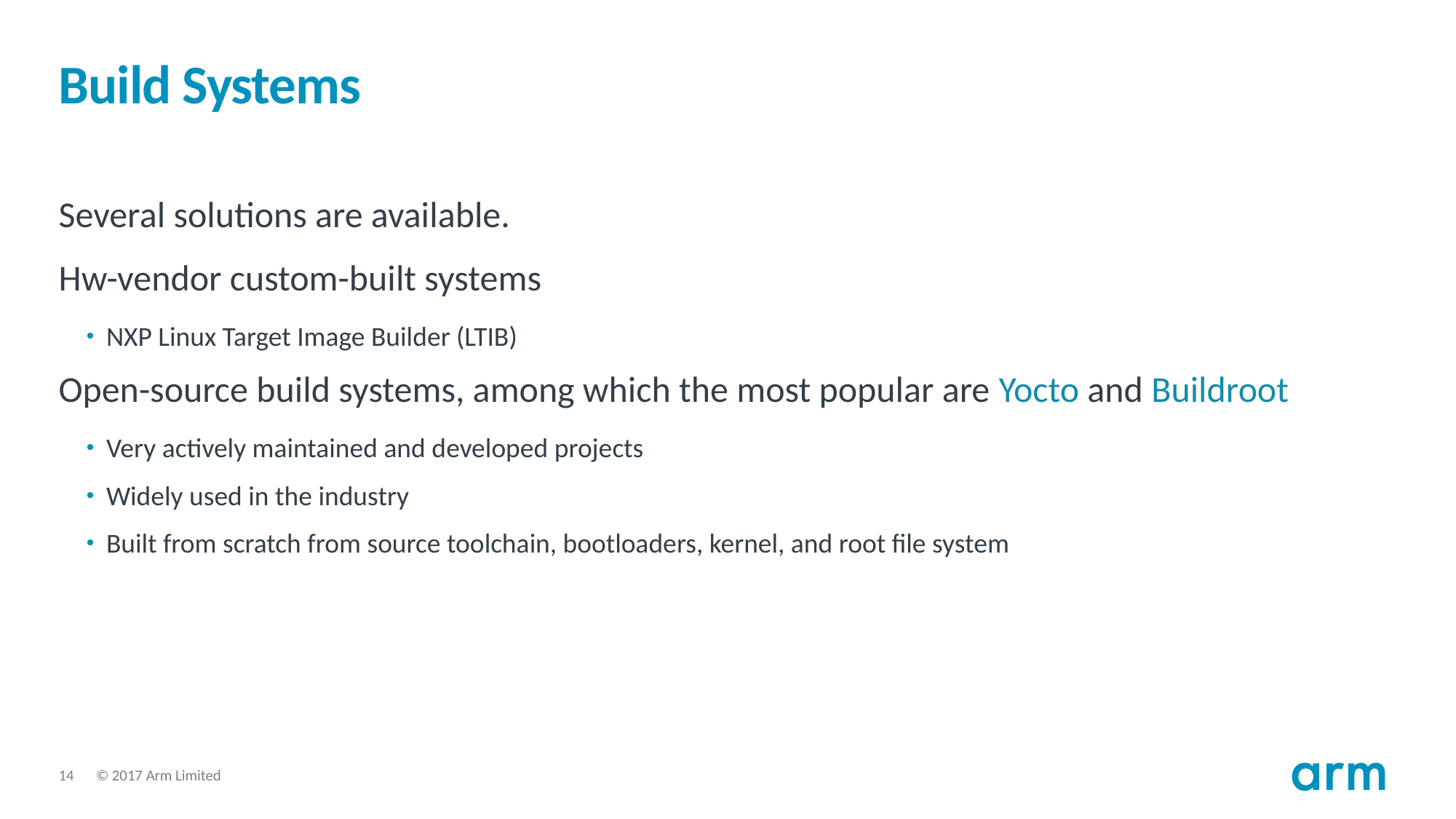

# Build Systems
Several solutions are available.
Hw-vendor custom-built systems
NXP Linux Target Image Builder (LTIB)
Open-source build systems, among which the most popular are Yocto and Buildroot
Very actively maintained and developed projects
Widely used in the industry
Built from scratch from source toolchain, bootloaders, kernel, and root file system